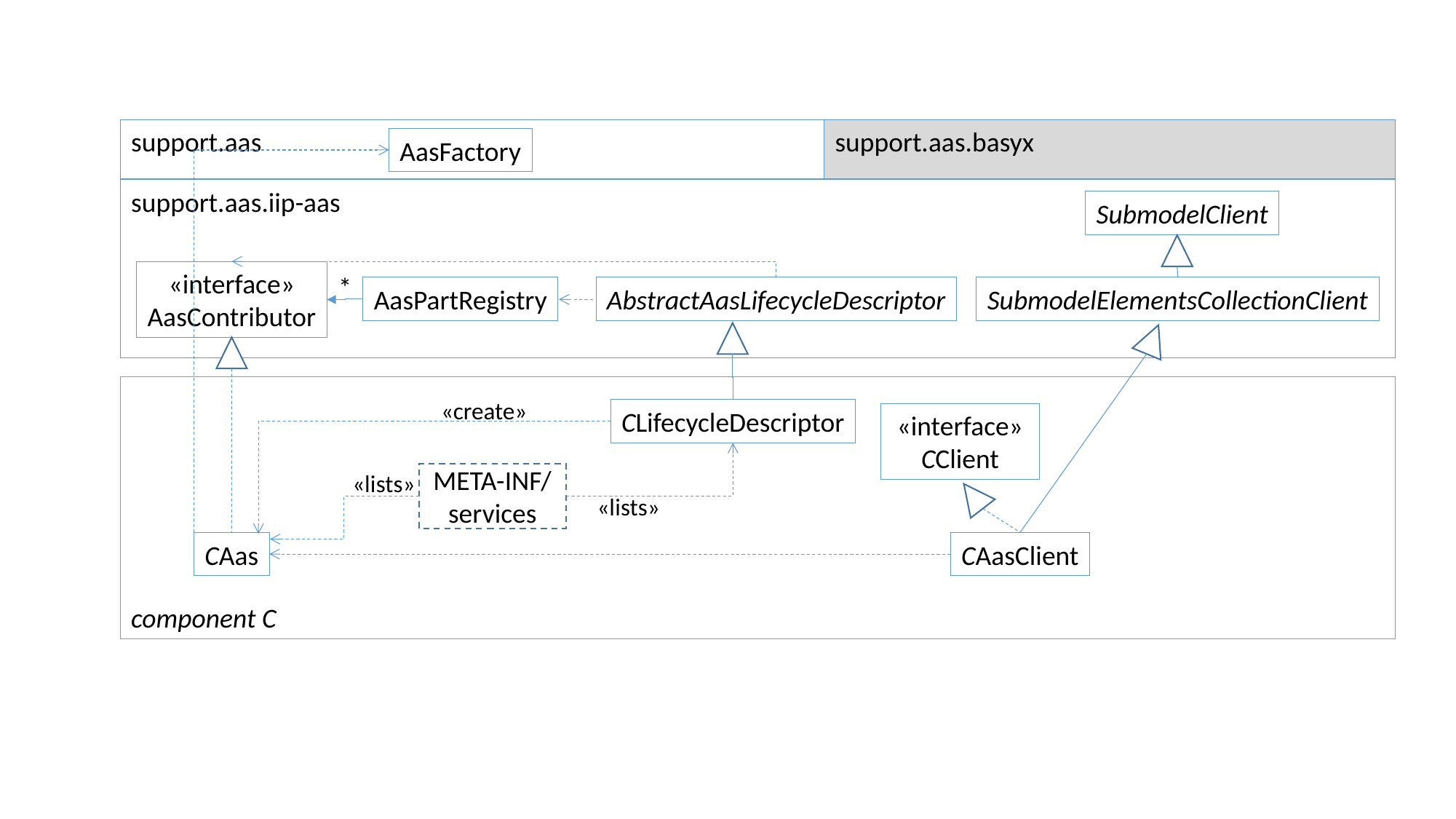

support.aas
support.aas.basyx
AasFactory
support.aas.iip-aas
SubmodelClient

«interface»
AasContributor
*
SubmodelElementsCollectionClient
AasPartRegistry
AbstractAasLifecycleDescriptor

component C
«create»
CLifecycleDescriptor
«interface»
CClient
«lists»
META-INF/
services

«lists»
CAas
CAasClient